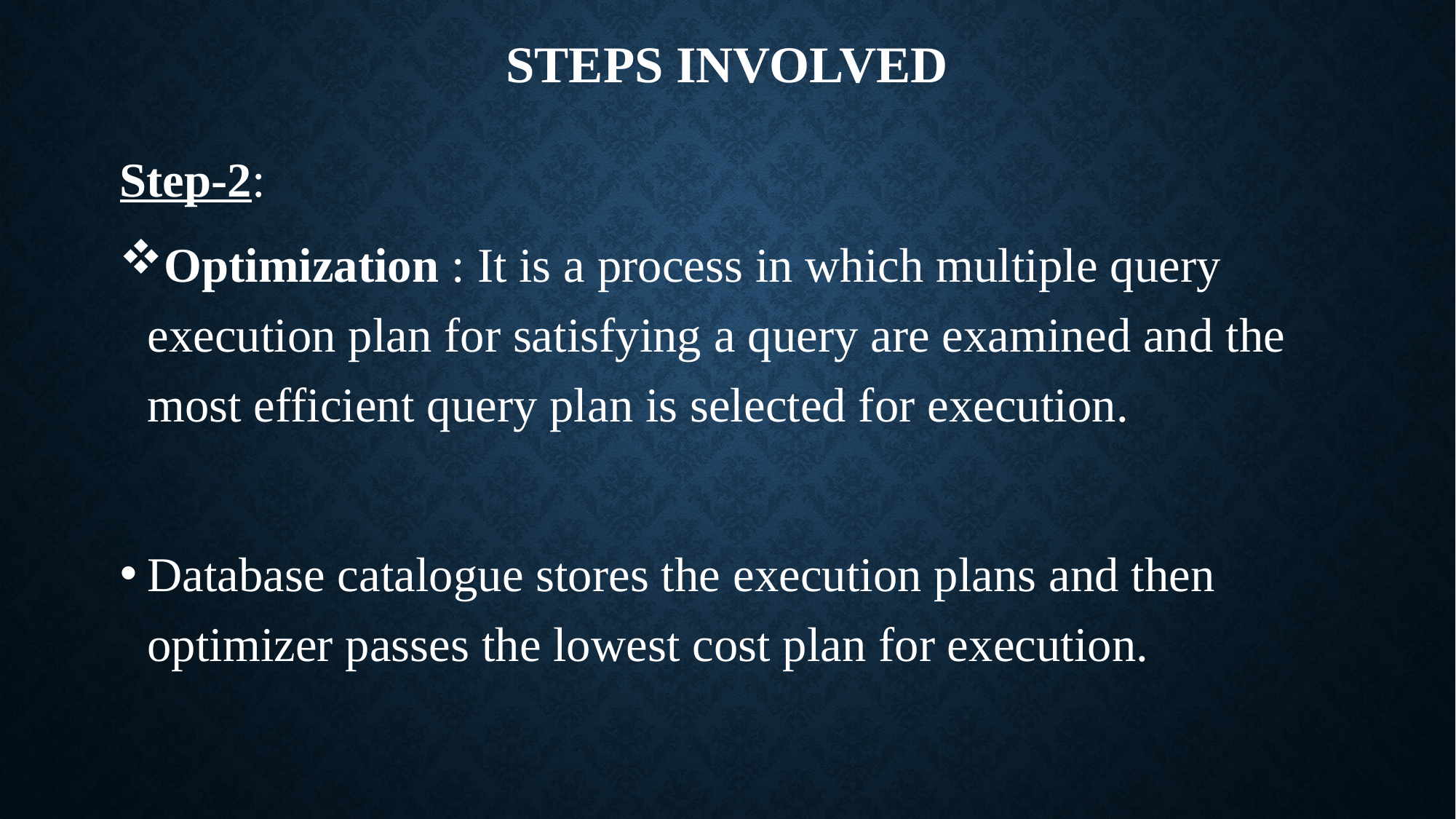

# STEPS INVOLVED
Step-2:
Optimization : It is a process in which multiple query execution plan for satisfying a query are examined and the most efficient query plan is selected for execution.

Database catalogue stores the execution plans and then optimizer passes the lowest cost plan for execution.